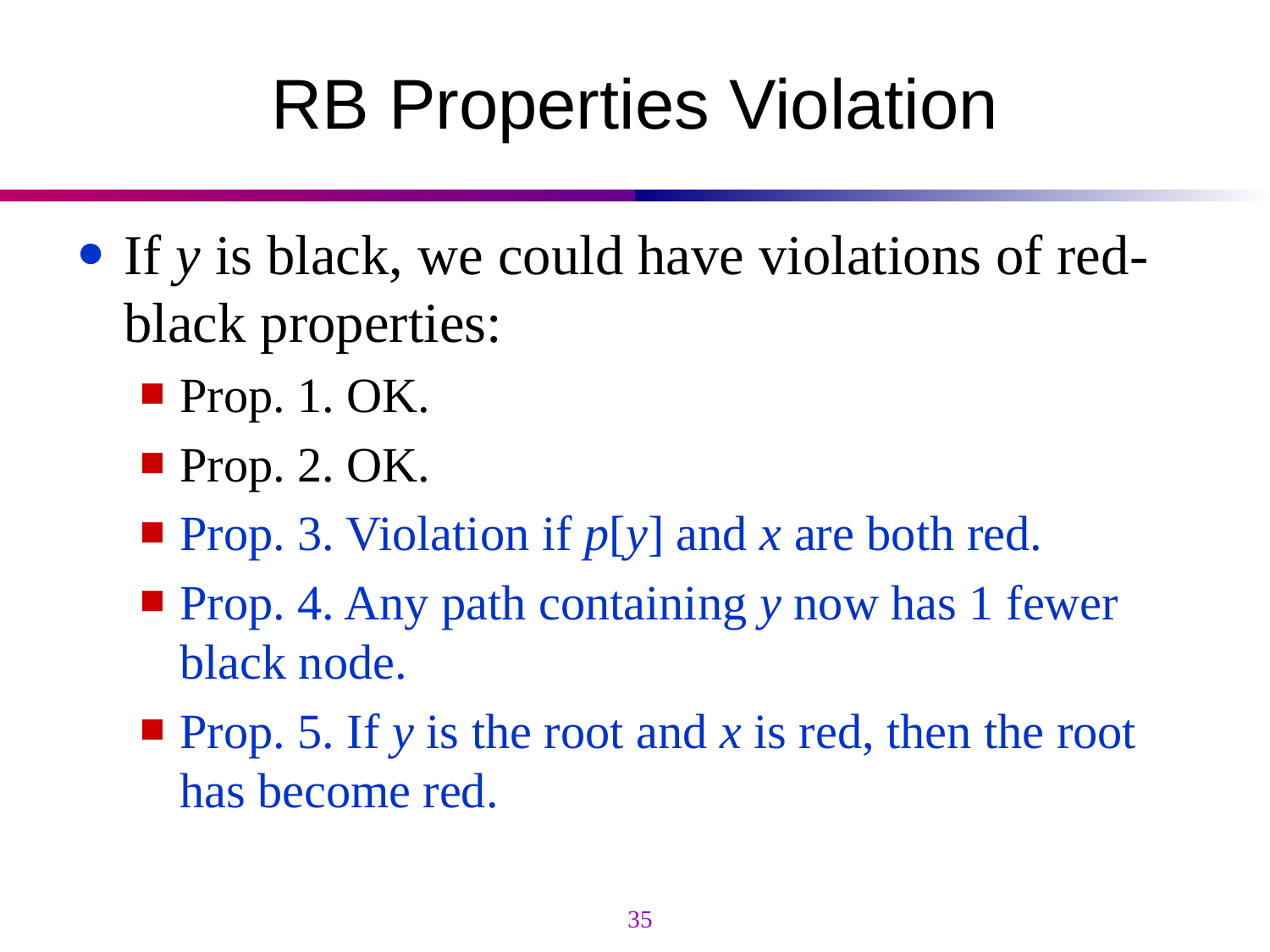

RB Properties Violation
If y is black, we could have violations of red-black properties:
Prop. 1. OK.
Prop. 2. OK.
Prop. 3. Violation if p[y] and x are both red.
Prop. 4. Any path containing y now has 1 fewer black node.
Prop. 5. If y is the root and x is red, then the root has become red.
35